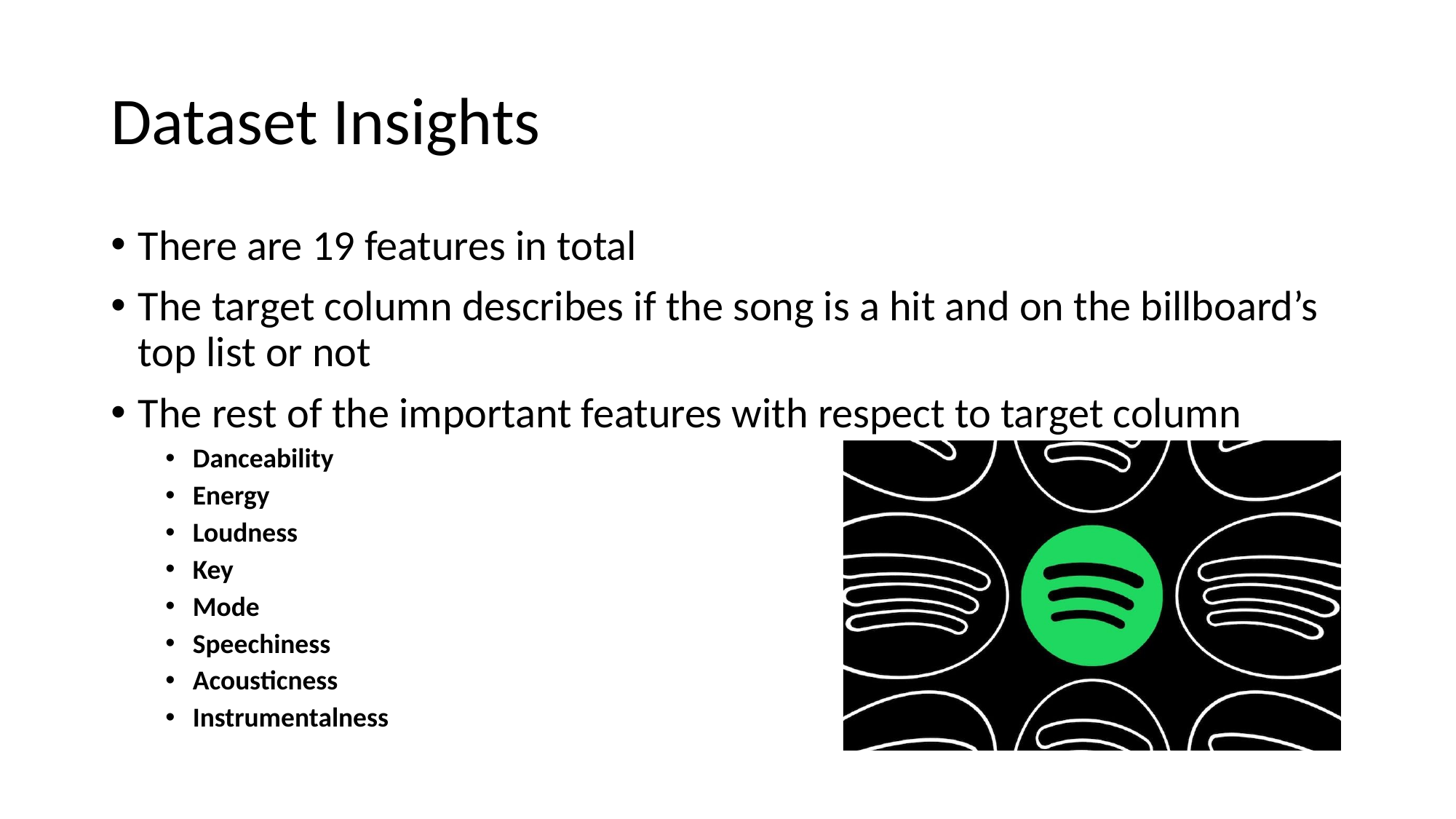

# Dataset Insights
There are 19 features in total
The target column describes if the song is a hit and on the billboard’s top list or not
The rest of the important features with respect to target column
Danceability
Energy
Loudness
Key
Mode
Speechiness
Acousticness
Instrumentalness